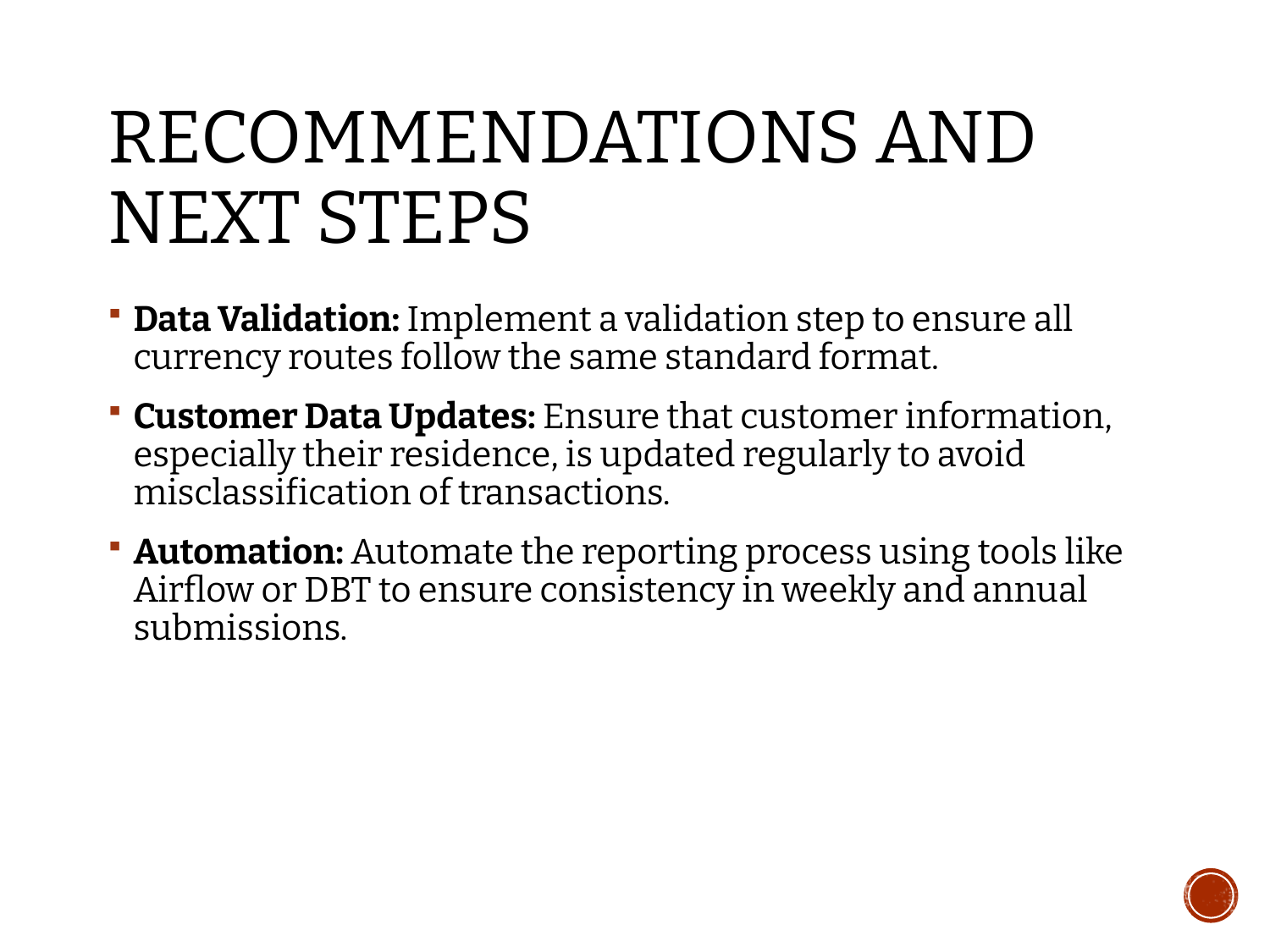

# Recommendations and Next Steps
Data Validation: Implement a validation step to ensure all currency routes follow the same standard format.
Customer Data Updates: Ensure that customer information, especially their residence, is updated regularly to avoid misclassification of transactions.
Automation: Automate the reporting process using tools like Airflow or DBT to ensure consistency in weekly and annual submissions.